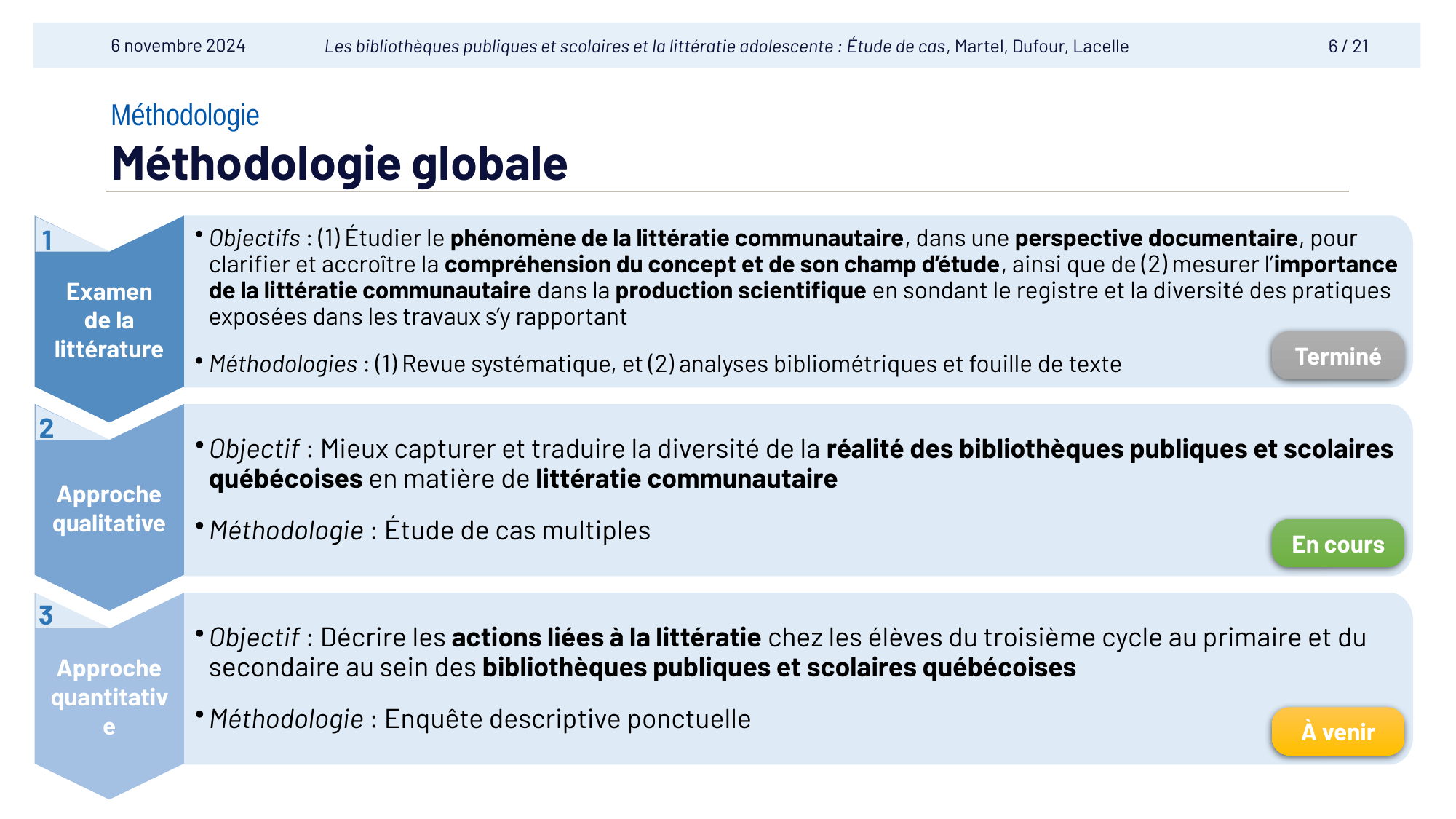

6 novembre 2024
Méthodologie
# Méthodologie globale
Objectifs : (1) Étudier le phénomène de la littératie communautaire, dans une perspective documentaire, pour clarifier et accroître la compréhension du concept et de son champ d’étude, ainsi que de (2) mesurer l’importance de la littératie communautaire dans la production scientifique en sondant le registre et la diversité des pratiques exposées dans les travaux s’y rapportant
Méthodologies : (1) Revue systématique, et (2) analyses bibliométriques et fouille de texte

1
Examen
de la littérature
Terminé
Objectif : Mieux capturer et traduire la diversité de la réalité des bibliothèques publiques et scolaires québécoises en matière de littératie communautaire
Méthodologie : Étude de cas multiples

2
Approche qualitative
En cours
3
Objectif : Décrire les actions liées à la littératie chez les élèves du troisième cycle au primaire et du secondaire au sein des bibliothèques publiques et scolaires québécoises
Méthodologie : Enquête descriptive ponctuelle

Approche quantitative
À venir